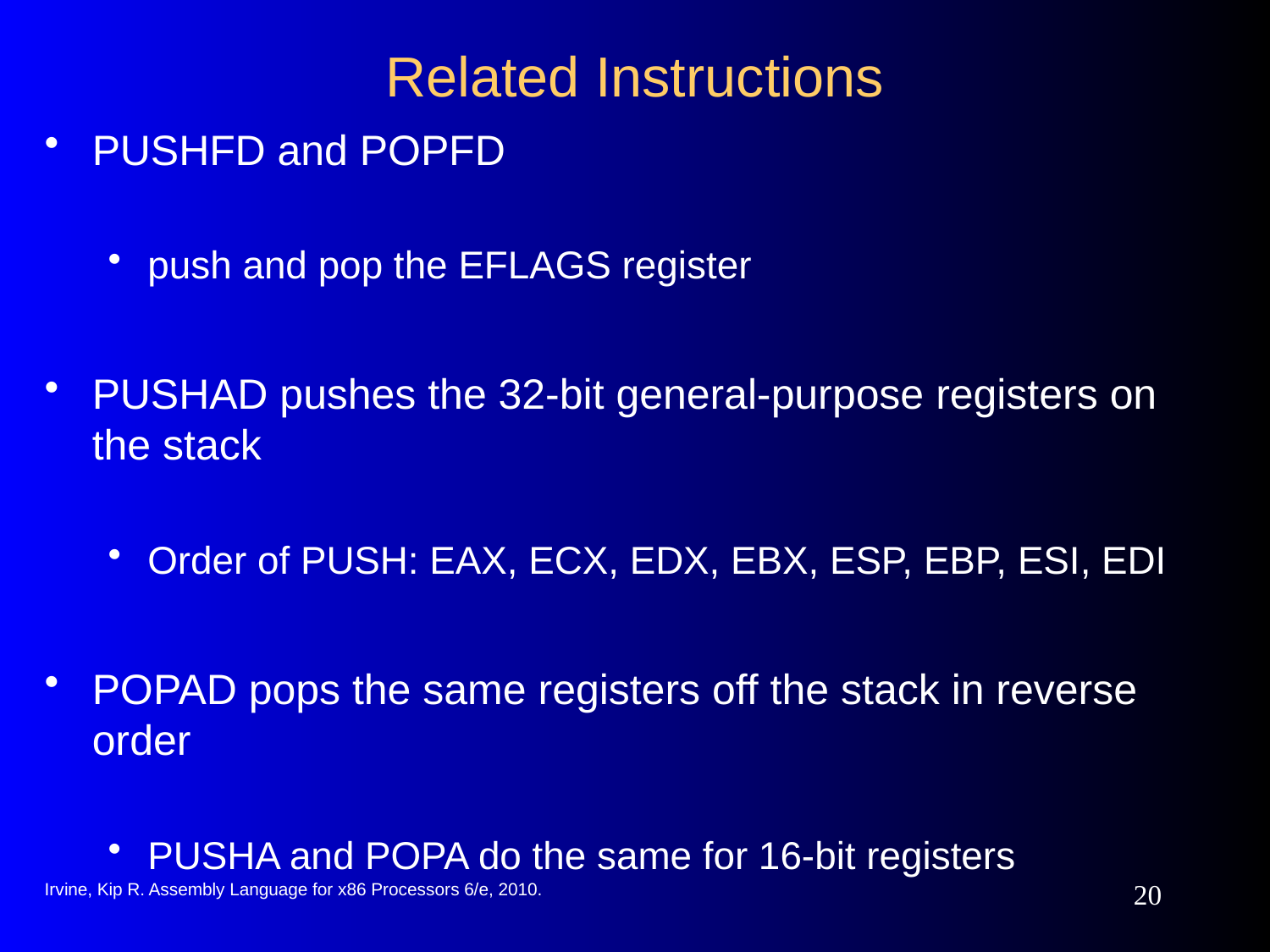

# Related Instructions
PUSHFD and POPFD

push and pop the EFLAGS register

PUSHAD pushes the 32-bit general-purpose registers on the stack

Order of PUSH: EAX, ECX, EDX, EBX, ESP, EBP, ESI, EDI

POPAD pops the same registers off the stack in reverse order

PUSHA and POPA do the same for 16-bit registers
Irvine, Kip R. Assembly Language for x86 Processors 6/e, 2010.
20